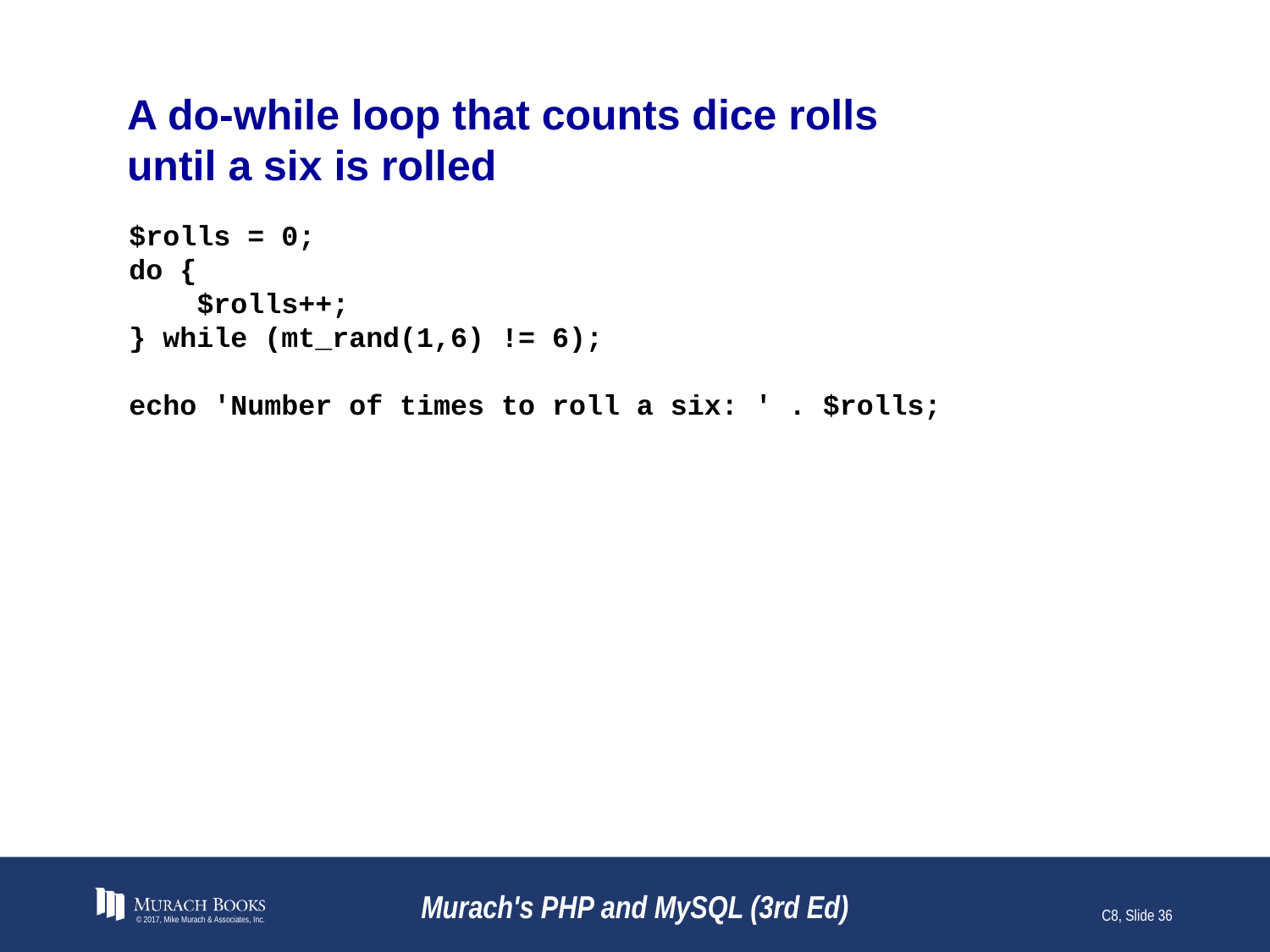

# A do-while loop that counts dice rolls until a six is rolled
$rolls = 0;
do {
    $rolls++;
} while (mt_rand(1,6) != 6);

echo 'Number of times to roll a six: ' . $rolls;

© 2017, Mike Murach & Associates, Inc.
Murach's PHP and MySQL (3rd Ed)

C8, Slide 36